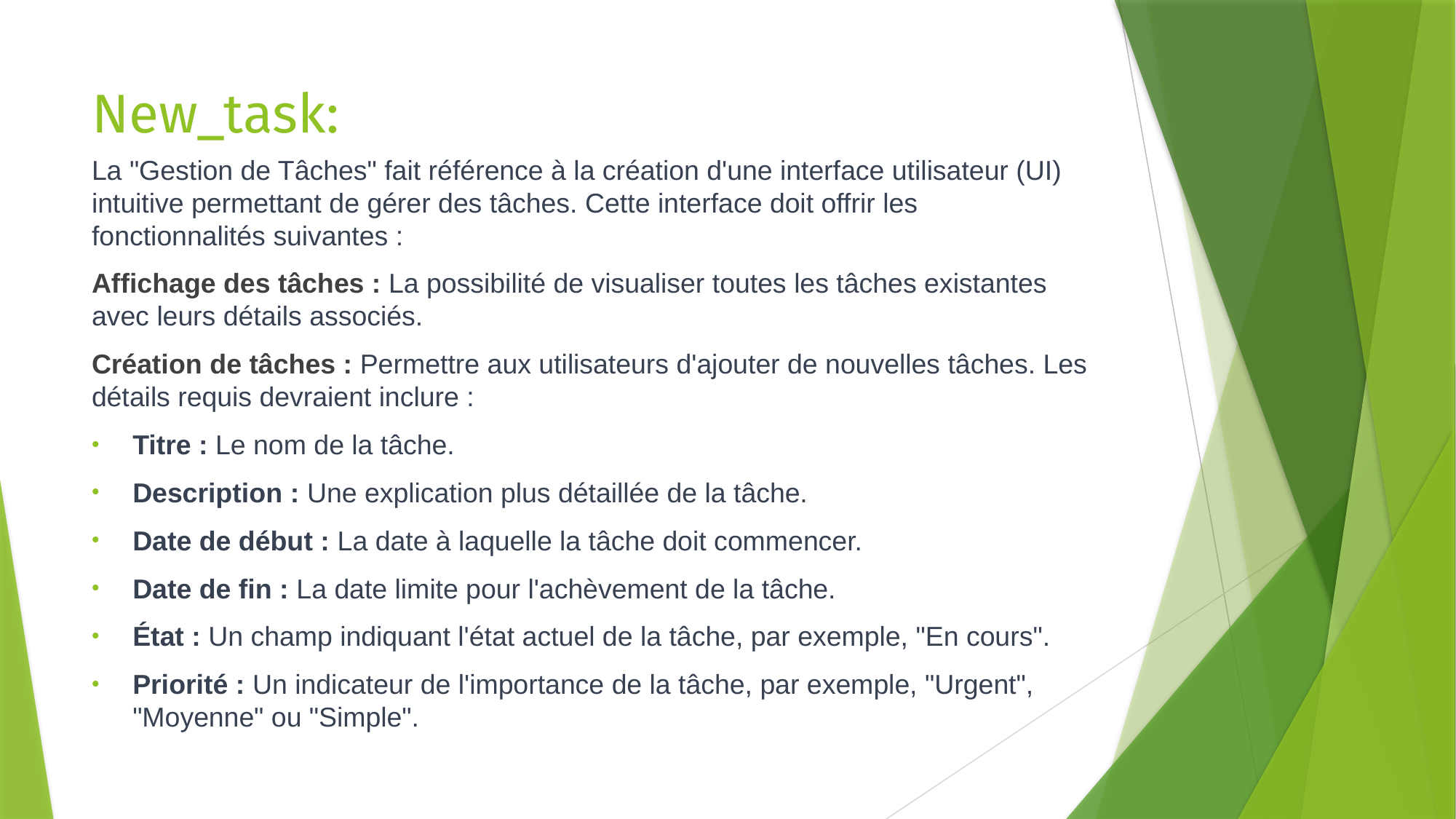

# New_task:
La "Gestion de Tâches" fait référence à la création d'une interface utilisateur (UI) intuitive permettant de gérer des tâches. Cette interface doit offrir les fonctionnalités suivantes :
Affichage des tâches : La possibilité de visualiser toutes les tâches existantes avec leurs détails associés.
Création de tâches : Permettre aux utilisateurs d'ajouter de nouvelles tâches. Les détails requis devraient inclure :
Titre : Le nom de la tâche.
Description : Une explication plus détaillée de la tâche.
Date de début : La date à laquelle la tâche doit commencer.
Date de fin : La date limite pour l'achèvement de la tâche.
État : Un champ indiquant l'état actuel de la tâche, par exemple, "En cours".
Priorité : Un indicateur de l'importance de la tâche, par exemple, "Urgent", "Moyenne" ou "Simple".